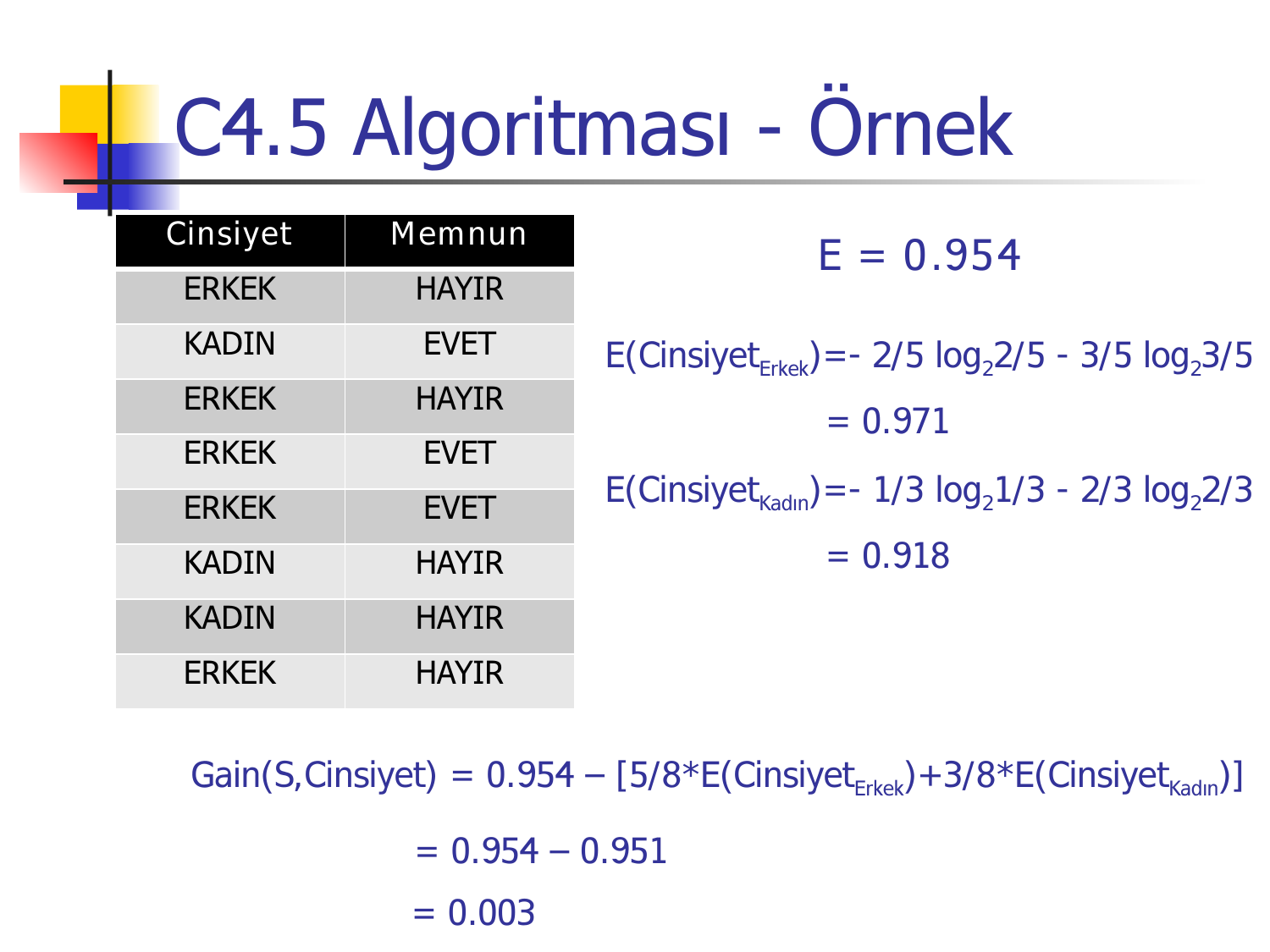

# C4.5 Algoritması - Örnek
| Cinsiyet | Memnun |
| --- | --- |
| ERKEK | HAYIR |
| KADIN | EVET |
| ERKEK | HAYIR |
| ERKEK | EVET |
| ERKEK | EVET |
| KADIN | HAYIR |
| KADIN | HAYIR |
| ERKEK | HAYIR |
E = 0.954
E(CinsiyetErkek)=- 2/5 log22/5 - 3/5 log23/5
                    = 0.971
E(CinsiyetKadın)=- 1/3 log21/3 - 2/3 log22/3
                    = 0.918
Gain(S,Cinsiyet) = 0.954 – [5/8*E(CinsiyetErkek)+3/8*E(CinsiyetKadın)]
                 = 0.954 – 0.951
                    = 0.003